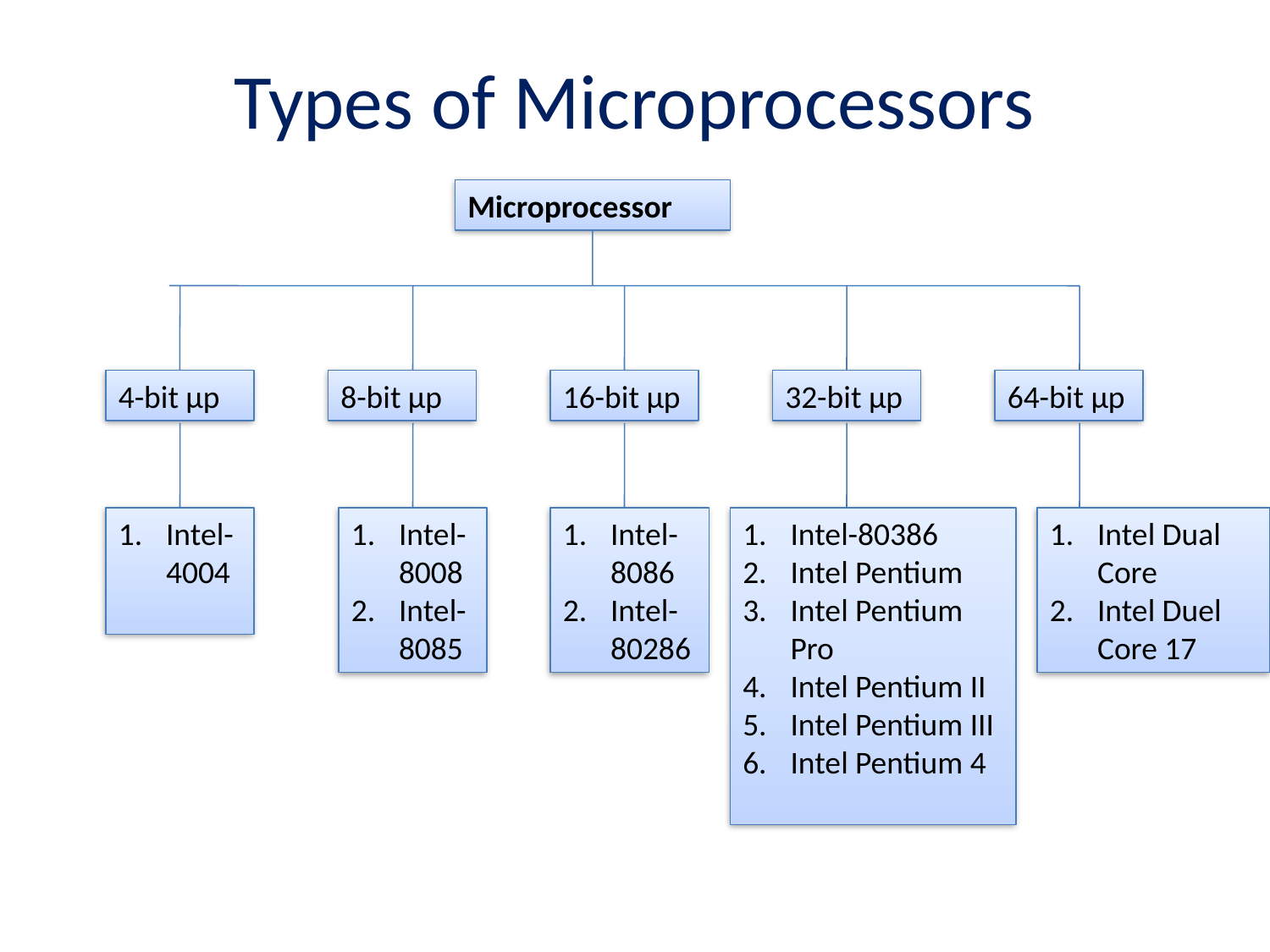

# Types of Microprocessors

Microprocessor
4-bit µp
8-bit µp
16-bit µp
32-bit µp
64-bit µp
Intel-4004

Intel-8008
Intel-8085
Intel-8086
Intel-80286
Intel-80386
Intel Pentium
Intel Pentium Pro
Intel Pentium II
Intel Pentium III
Intel Pentium 4

Intel Dual Core
Intel Duel Core 17